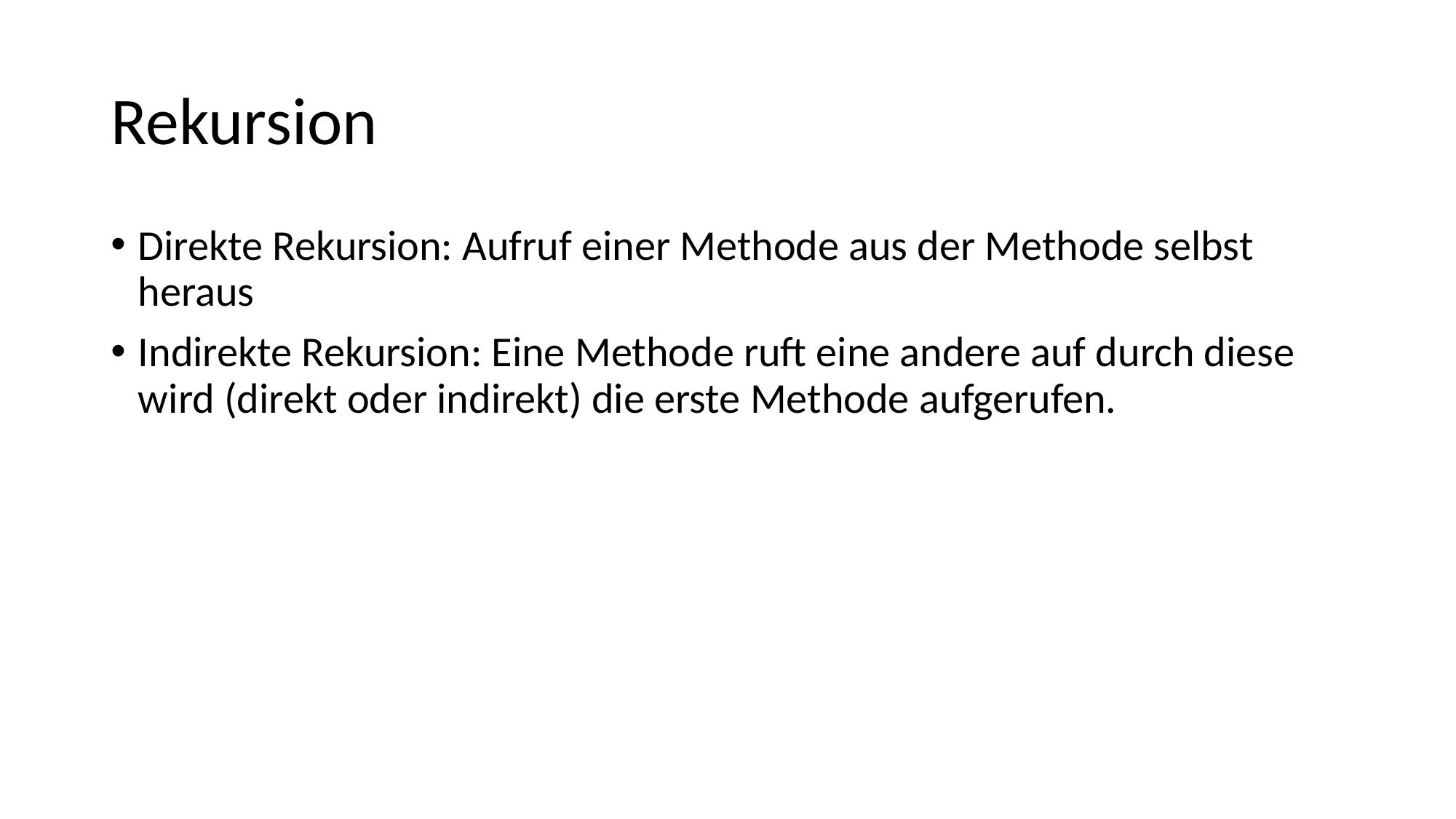

# Rekursion
Direkte Rekursion: Aufruf einer Methode aus der Methode selbst heraus
Indirekte Rekursion: Eine Methode ruft eine andere auf durch diese wird (direkt oder indirekt) die erste Methode aufgerufen.